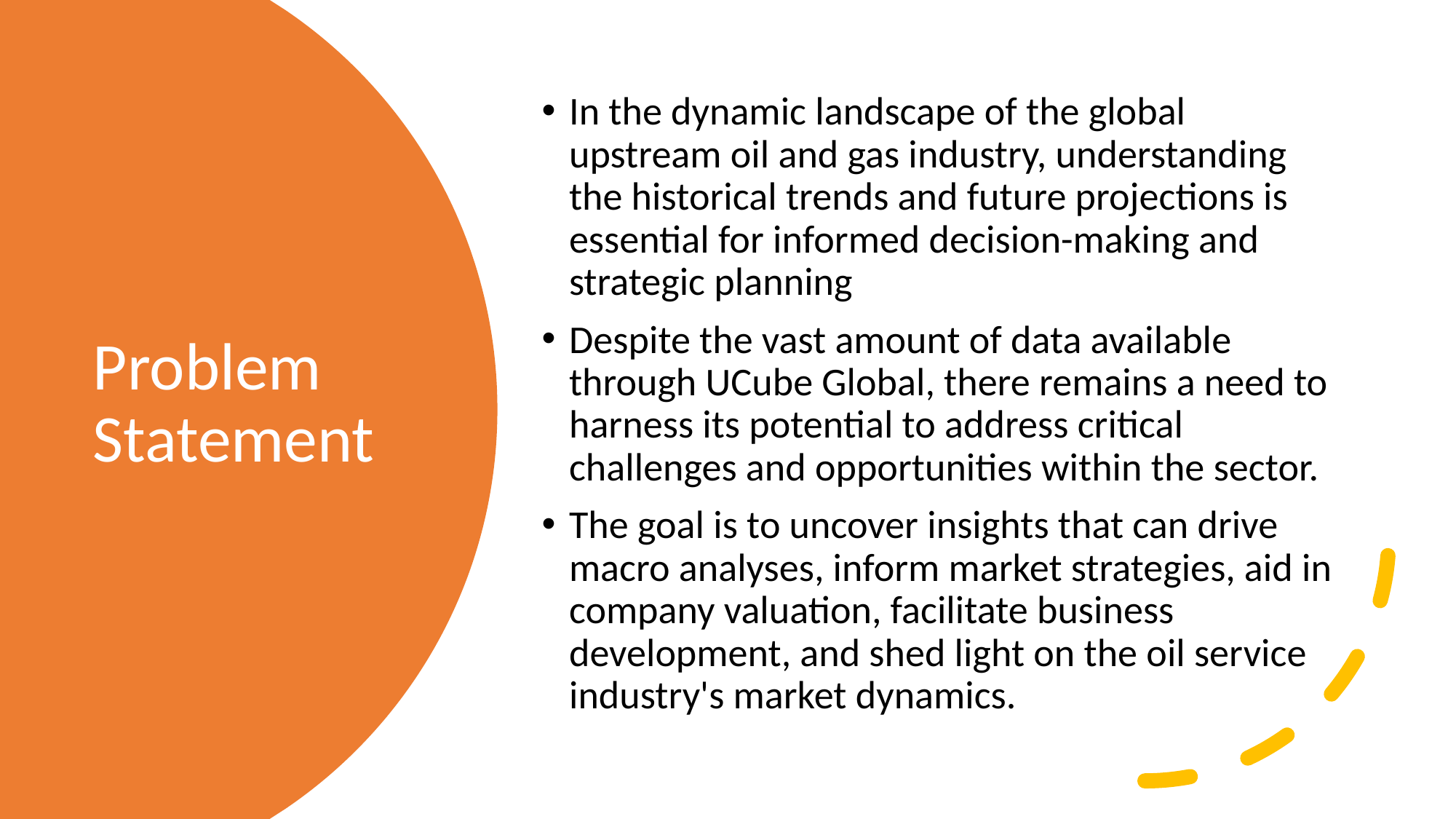

In the dynamic landscape of the global upstream oil and gas industry, understanding the historical trends and future projections is essential for informed decision-making and strategic planning
Despite the vast amount of data available through UCube Global, there remains a need to harness its potential to address critical challenges and opportunities within the sector.
The goal is to uncover insights that can drive macro analyses, inform market strategies, aid in company valuation, facilitate business development, and shed light on the oil service industry's market dynamics.
# Problem Statement